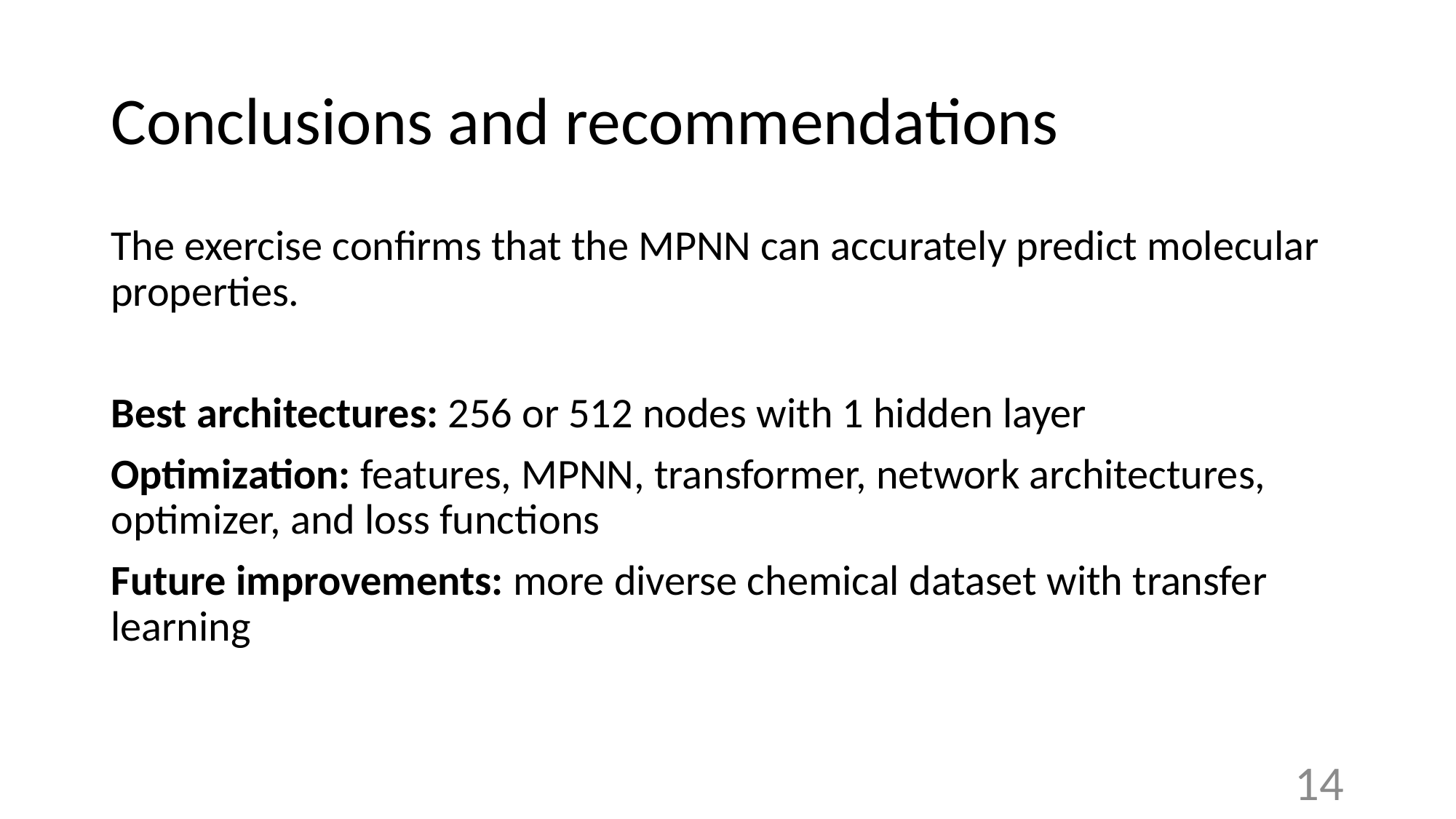

# Conclusions and recommendations
The exercise confirms that the MPNN can accurately predict molecular properties.

Best architectures: 256 or 512 nodes with 1 hidden layer
Optimization: features, MPNN, transformer, network architectures, optimizer, and loss functions
Future improvements: more diverse chemical dataset with transfer learning
14